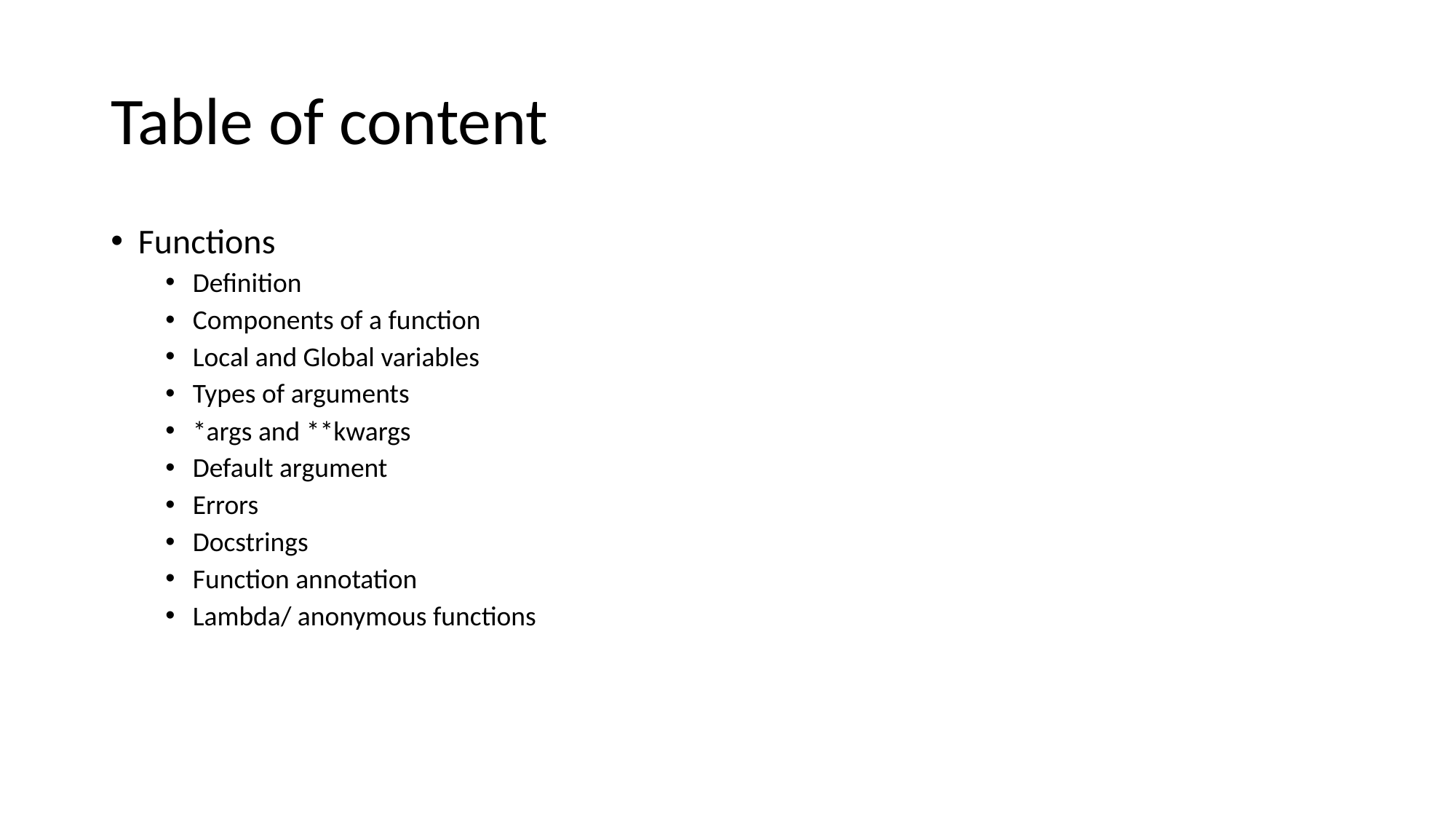

# Table of content
Functions
Definition
Components of a function
Local and Global variables
Types of arguments
*args and **kwargs
Default argument
Errors
Docstrings
Function annotation
Lambda/ anonymous functions